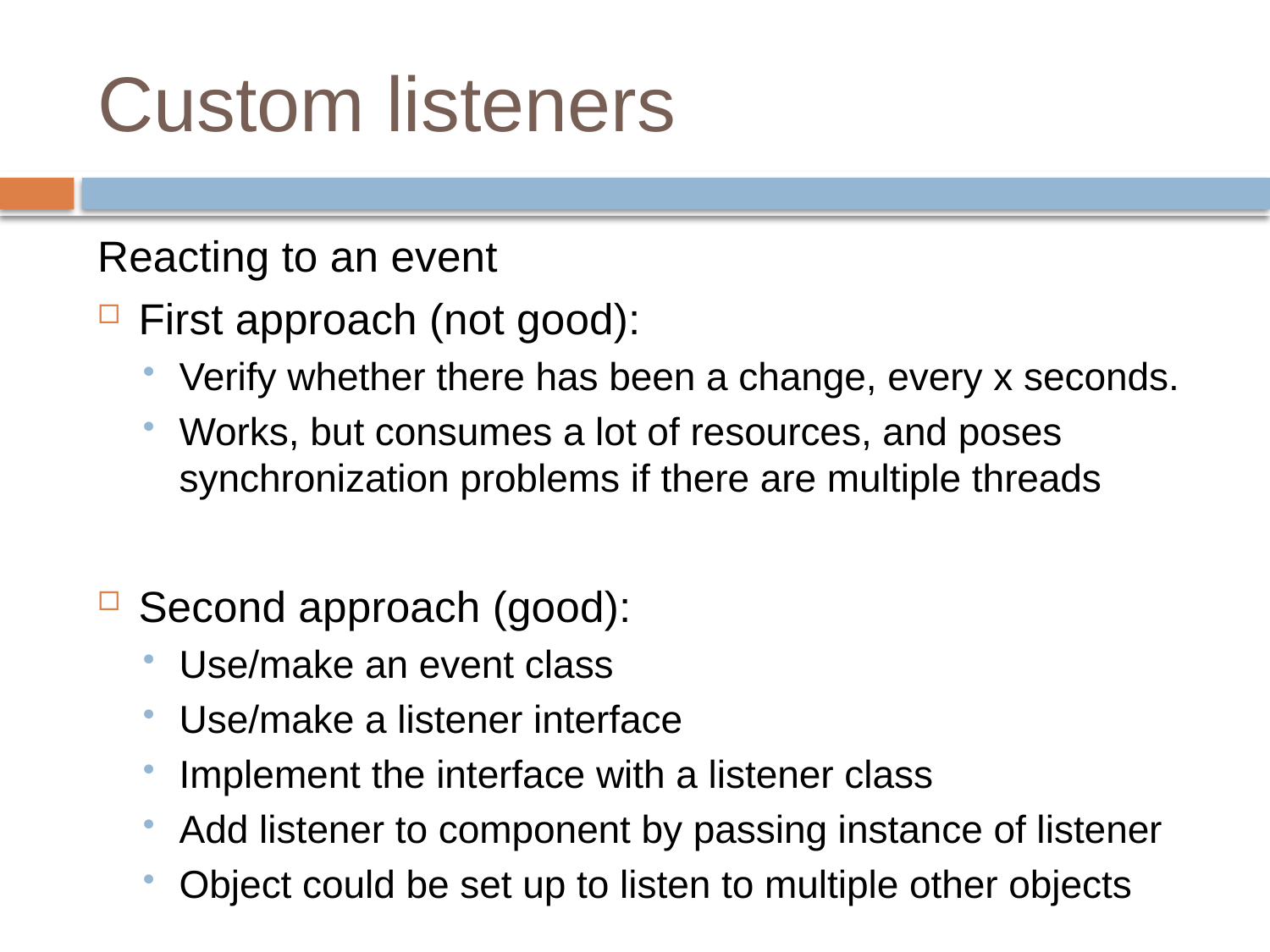

# Custom listeners
Reacting to an event
First approach (not good):
Verify whether there has been a change, every x seconds.
Works, but consumes a lot of resources, and poses synchronization problems if there are multiple threads

Second approach (good):
Use/make an event class
Use/make a listener interface
Implement the interface with a listener class
Add listener to component by passing instance of listener
Object could be set up to listen to multiple other objects